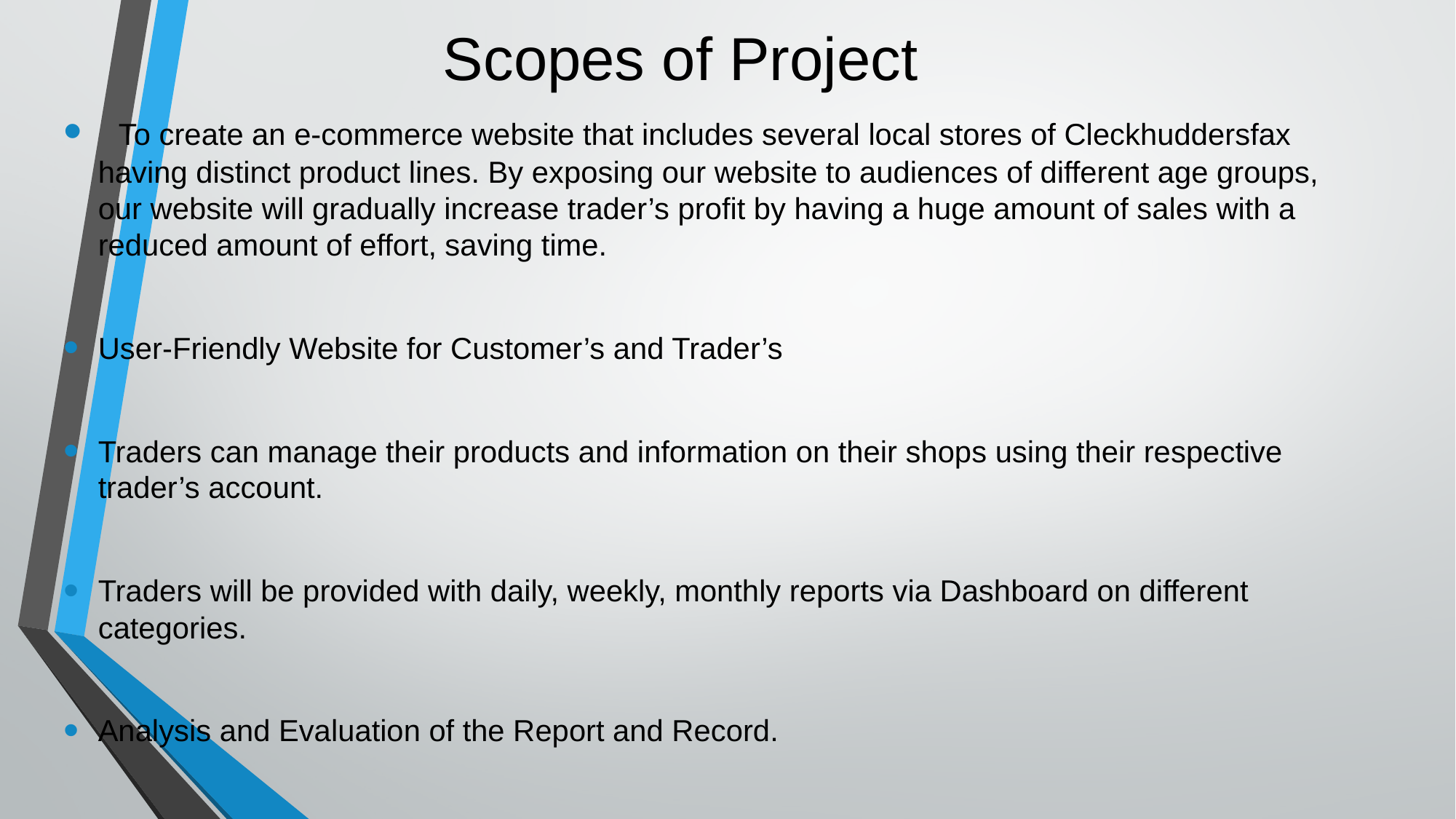

# Scopes of Project
  To create an e-commerce website that includes several local stores of Cleckhuddersfax having distinct product lines. By exposing our website to audiences of different age groups, our website will gradually increase trader’s profit by having a huge amount of sales with a reduced amount of effort, saving time.

User-Friendly Website for Customer’s and Trader’s

Traders can manage their products and information on their shops using their respective trader’s account.

Traders will be provided with daily, weekly, monthly reports via Dashboard on different categories.

Analysis and Evaluation of the Report and Record.